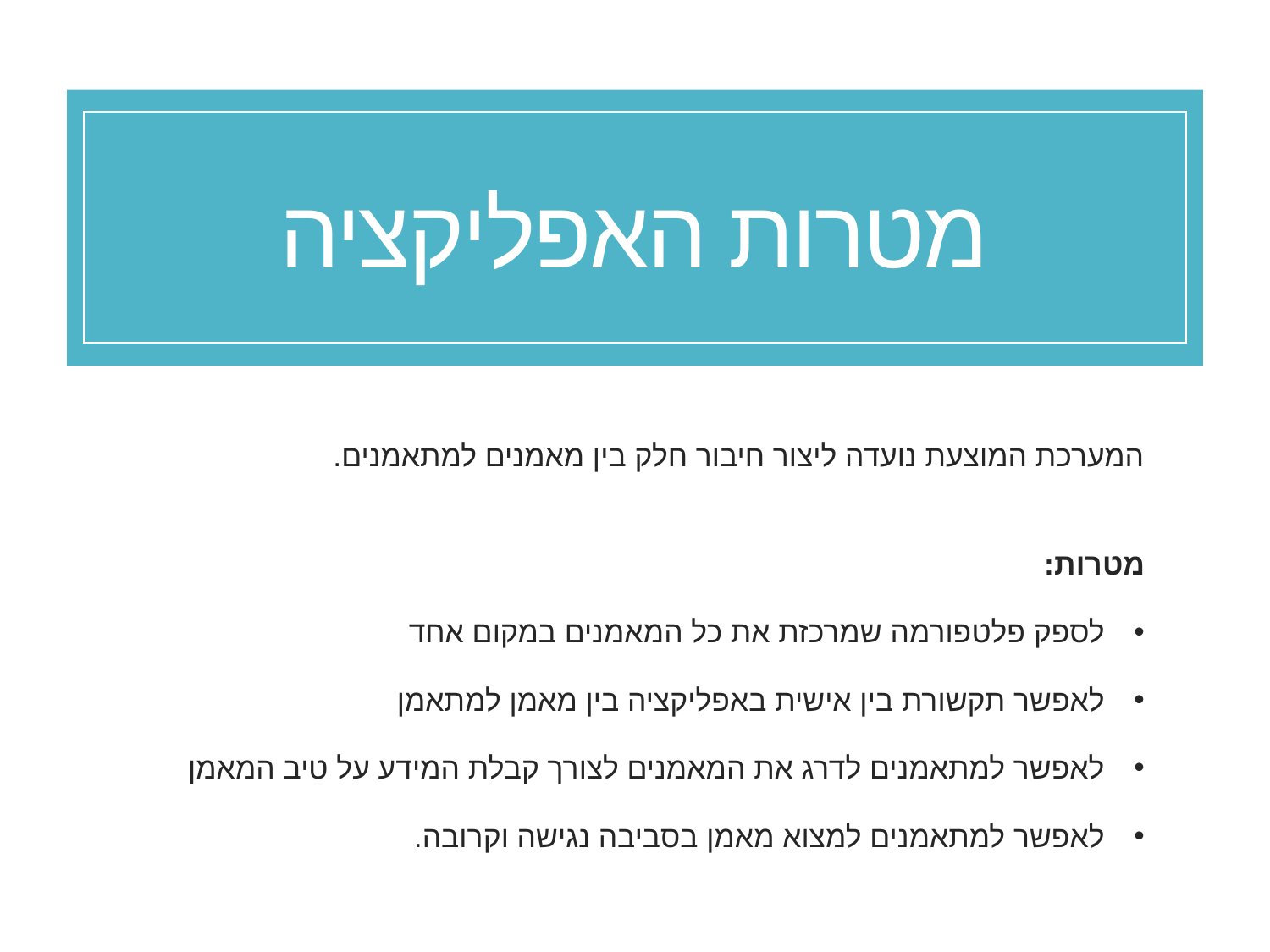

מטרות האפליקציה

המערכת המוצעת נועדה ליצור חיבור חלק בין מאמנים למתאמנים.

מטרות:
לספק פלטפורמה שמרכזת את כל המאמנים במקום אחד
לאפשר תקשורת בין אישית באפליקציה בין מאמן למתאמן
לאפשר למתאמנים לדרג את המאמנים לצורך קבלת המידע על טיב המאמן
לאפשר למתאמנים למצוא מאמן בסביבה נגישה וקרובה.